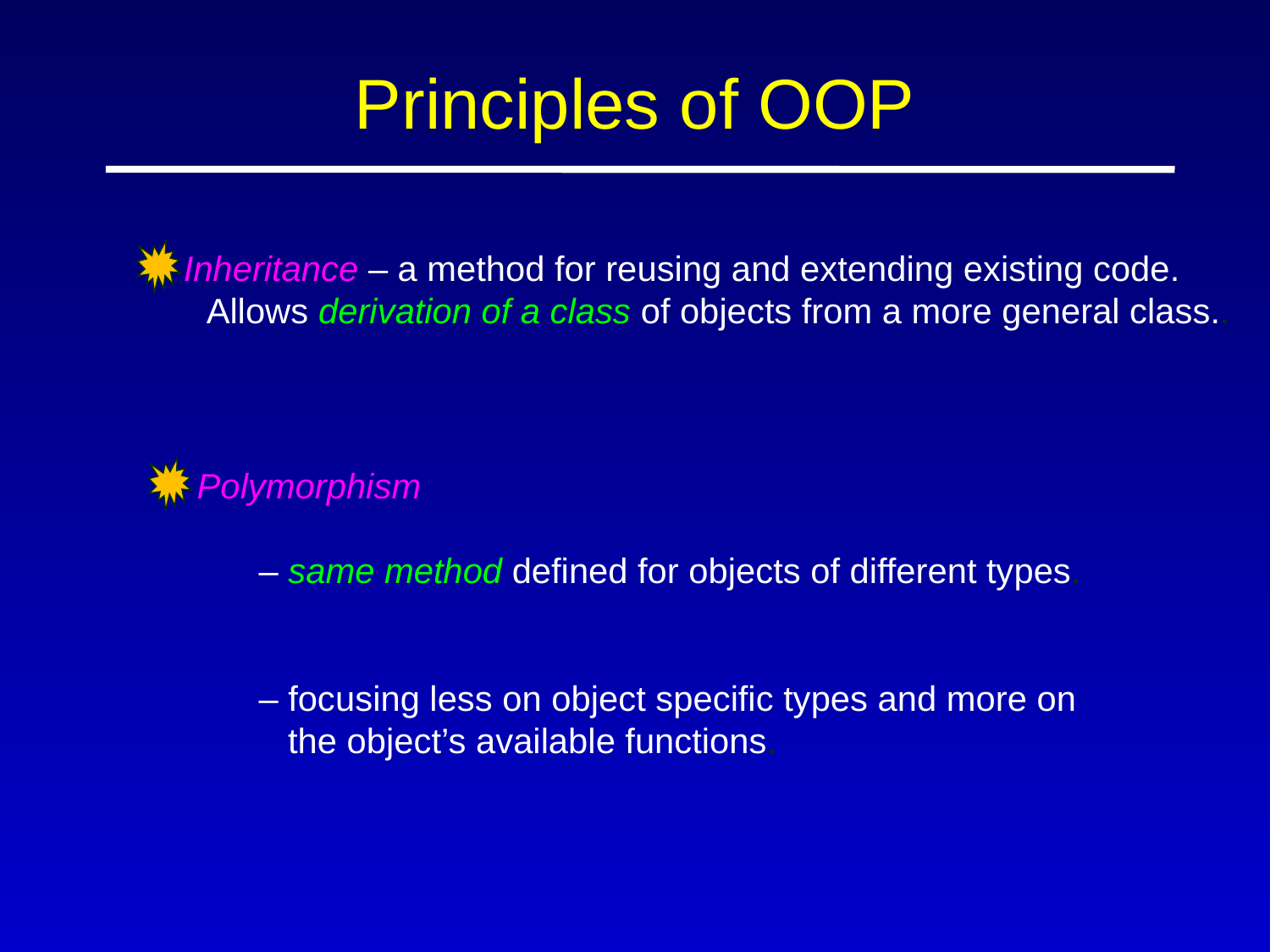

# Principles of OOP

    Inheritance – a method for reusing and extending existing code.
      Allows derivation of a class of objects from a more general class..

    Polymorphism

          – same method defined for objects of different types.

          – focusing less on object specific types and more on
             the object’s available functions.